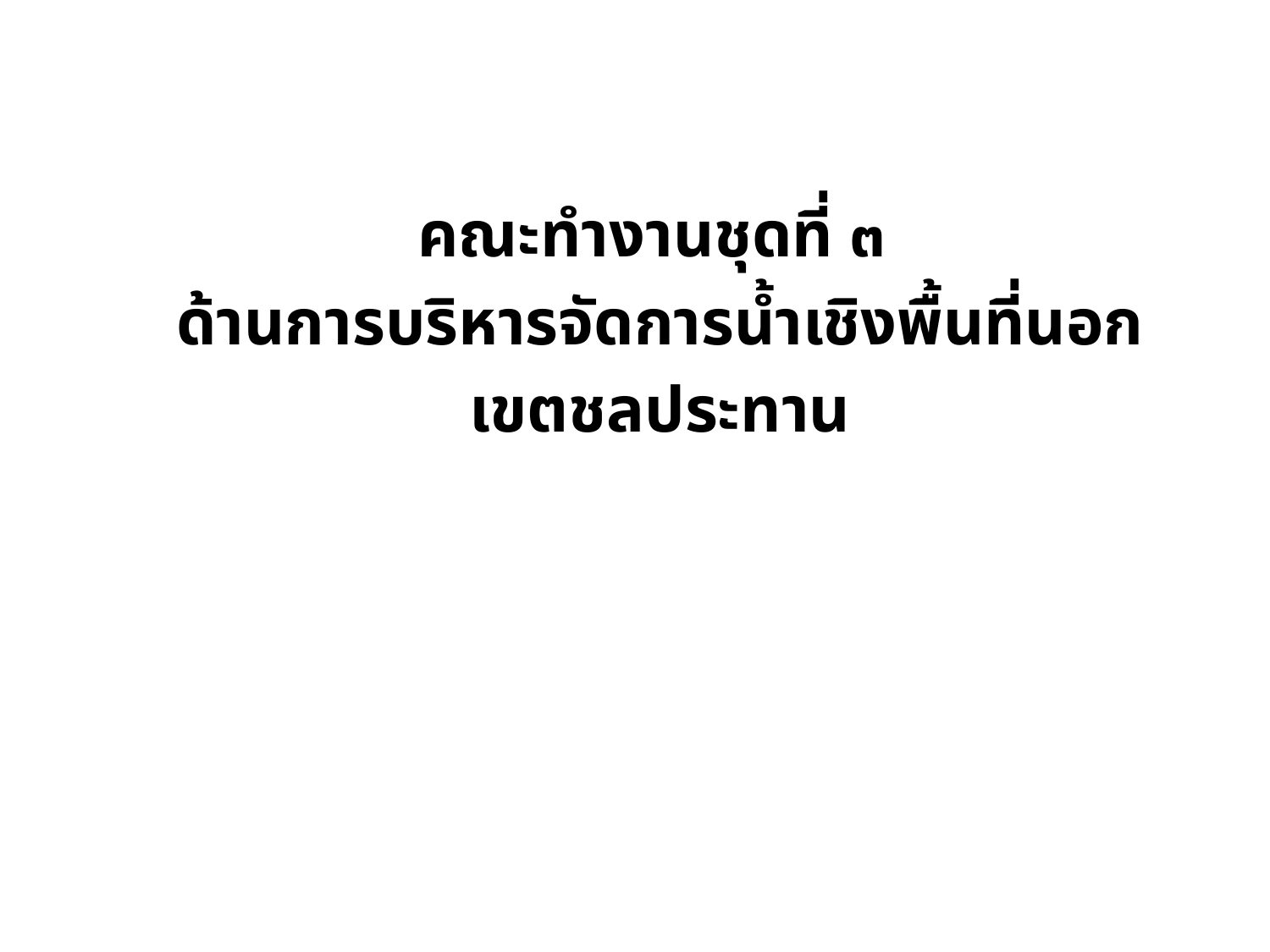

คณะทำงานชุดที่ ๓
ด้านการบริหารจัดการน้ำเชิงพื้นที่นอกเขตชลประทาน